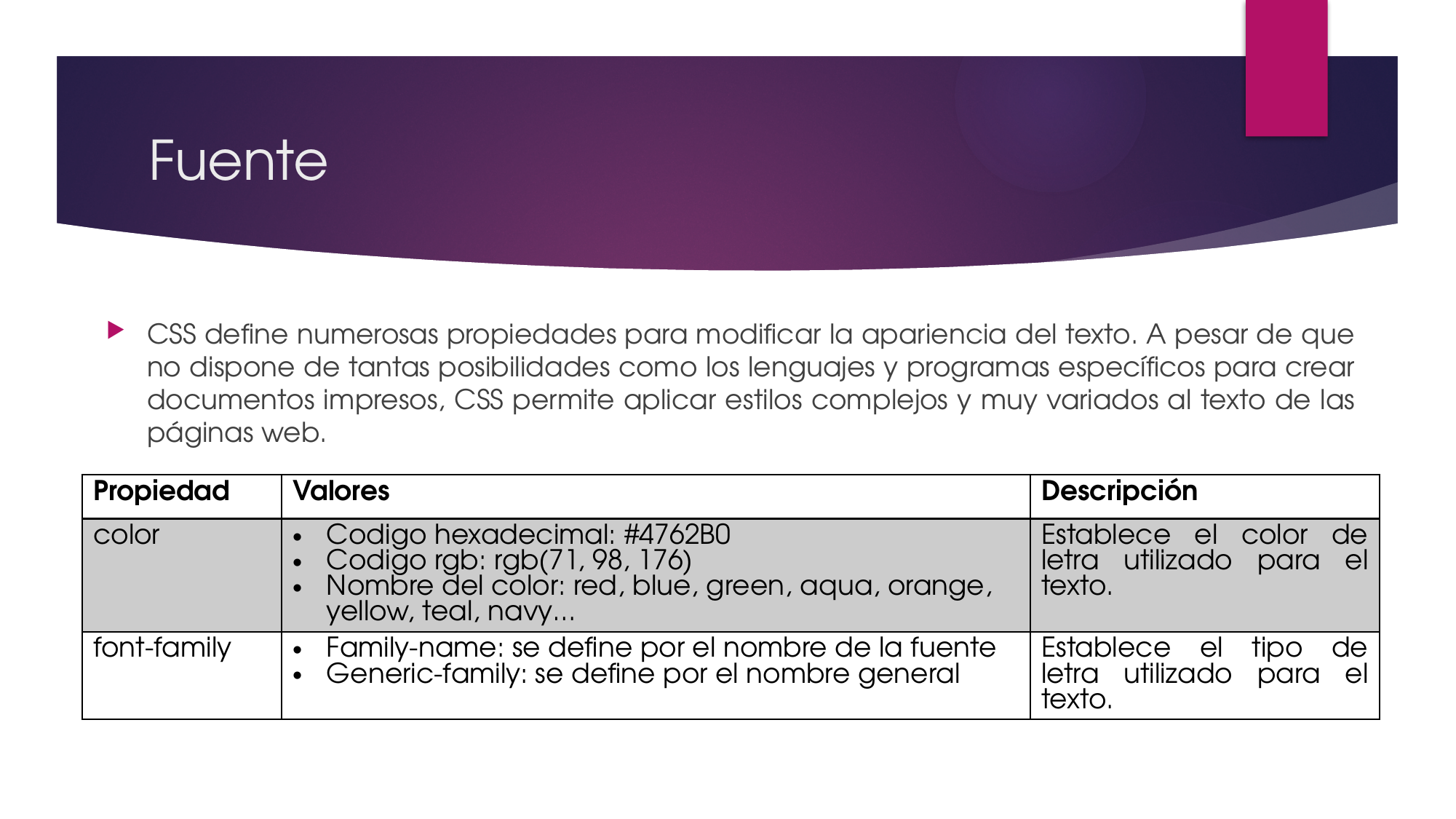

# Fuente
CSS define numerosas propiedades para modificar la apariencia del texto. A pesar de que no dispone de tantas posibilidades como los lenguajes y programas específicos para crear documentos impresos, CSS permite aplicar estilos complejos y muy variados al texto de las páginas web.
| Propiedad | Valores | Descripción |
| --- | --- | --- |
| color | Codigo hexadecimal: #4762B0 Codigo rgb: rgb(71, 98, 176) Nombre del color: red, blue, green, aqua, orange, yellow, teal, navy… | Establece el color de letra utilizado para el texto. |
| font-family | Family-name: se define por el nombre de la fuente Generic-family: se define por el nombre general | Establece el tipo de letra utilizado para el texto. |